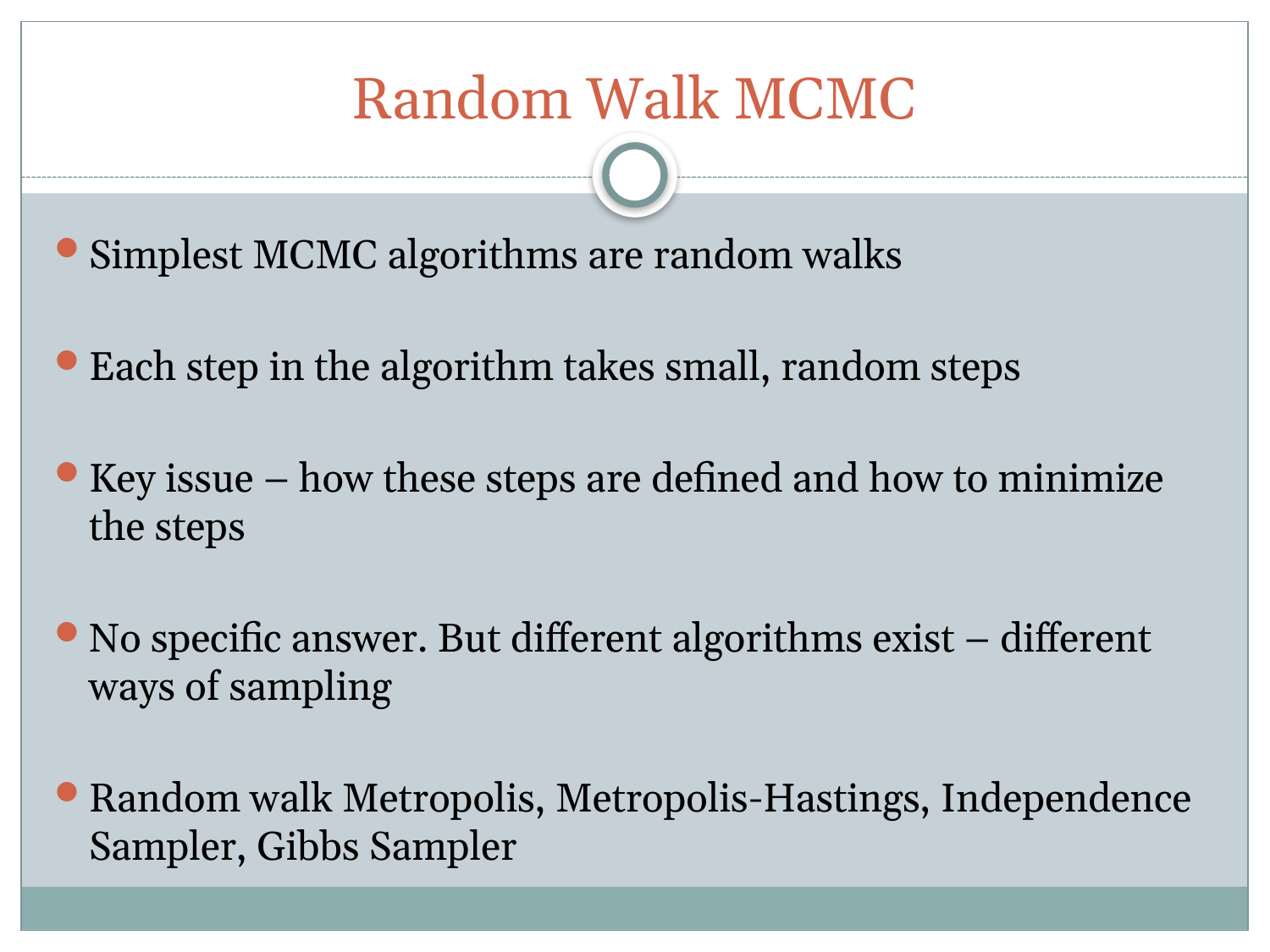

# Random Walk MCMC
Simplest MCMC algorithms are random walks

Each step in the algorithm takes small, random steps

Key issue – how these steps are defined and how to minimize the steps

No specific answer. But different algorithms exist – different ways of sampling

Random walk Metropolis, Metropolis-Hastings, Independence Sampler, Gibbs Sampler